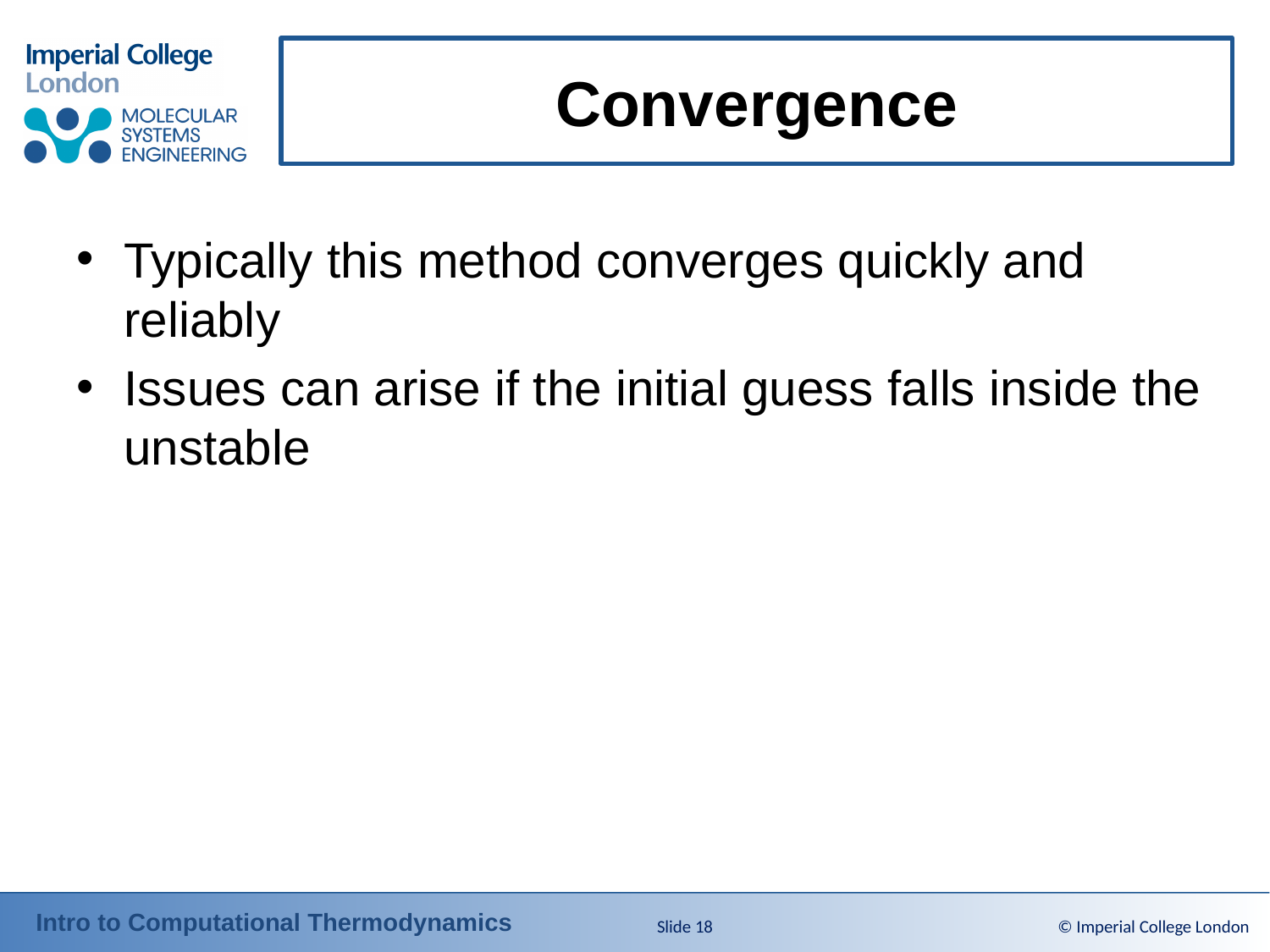

# Convergence
Typically this method converges quickly and reliably
Issues can arise if the initial guess falls inside the unstable

Slide 18
© Imperial College London